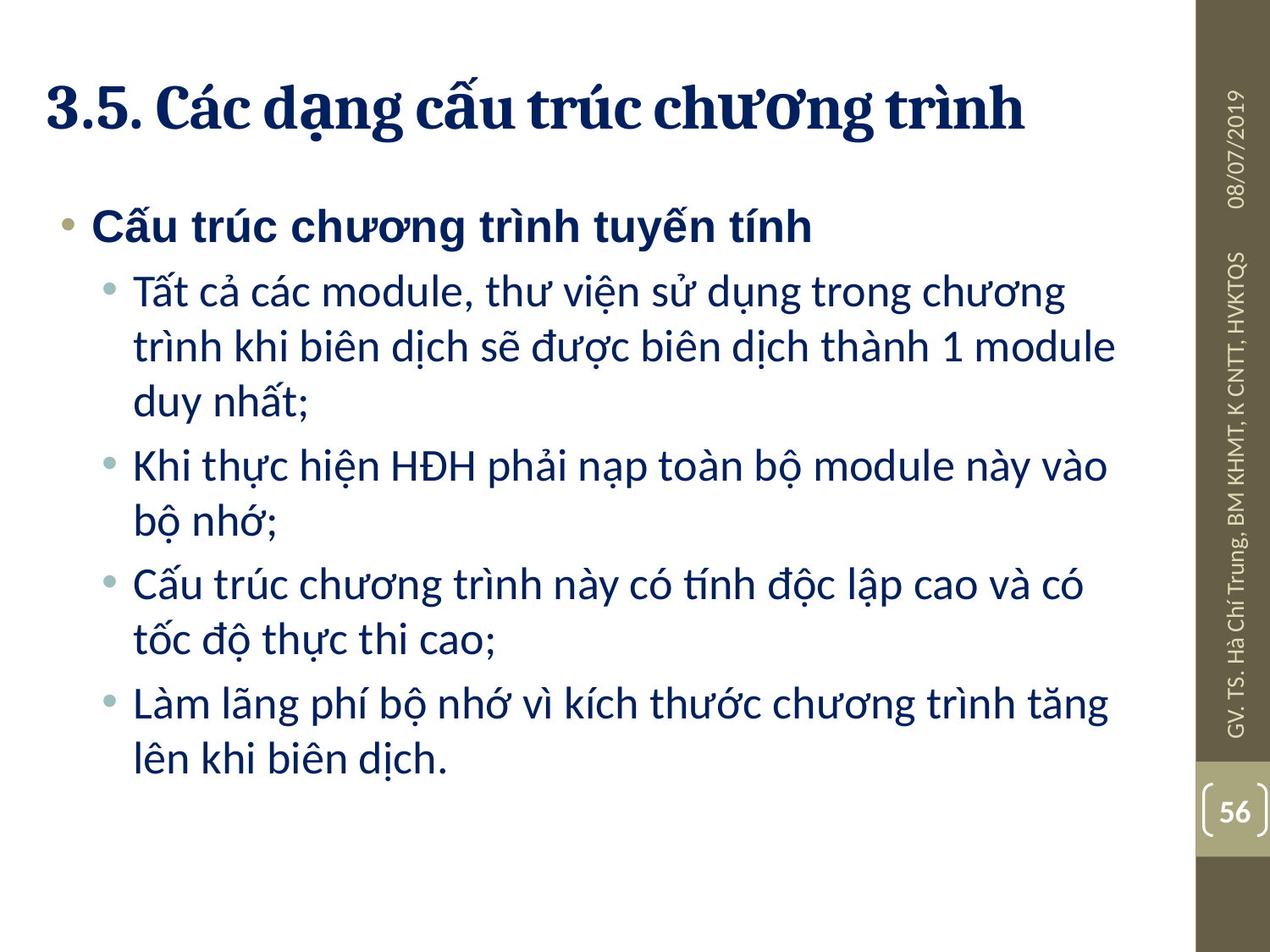

# 3.5. Các dạng cấu trúc chương trình
08/07/2019
Cấu trúc chương trình tuyến tính
Tất cả các module, thư viện sử dụng trong chương trình khi biên dịch sẽ được biên dịch thành 1 module duy nhất;
Khi thực hiện HĐH phải nạp toàn bộ module này vào bộ nhớ;
Cấu trúc chương trình này có tính độc lập cao và có tốc độ thực thi cao;
Làm lãng phí bộ nhớ vì kích thước chương trình tăng lên khi biên dịch.

GV. TS. Hà Chí Trung, BM KHMT, K CNTT, HVKTQS
56